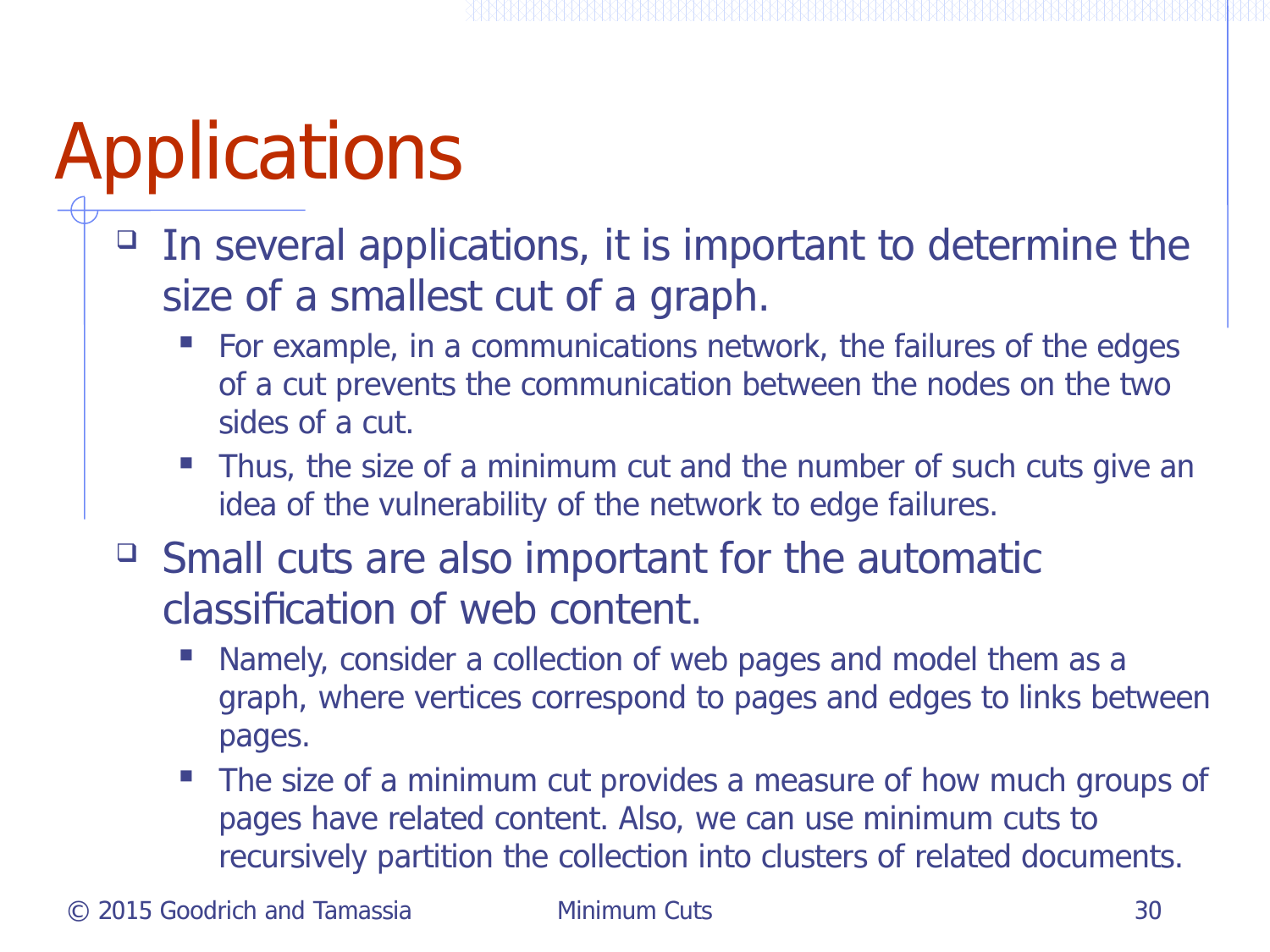

# Applications
In several applications, it is important to determine the size of a smallest cut of a graph.
For example, in a communications network, the failures of the edges of a cut prevents the communication between the nodes on the two sides of a cut.
Thus, the size of a minimum cut and the number of such cuts give an idea of the vulnerability of the network to edge failures.
Small cuts are also important for the automatic classification of web content.
Namely, consider a collection of web pages and model them as a graph, where vertices correspond to pages and edges to links between pages.
The size of a minimum cut provides a measure of how much groups of pages have related content. Also, we can use minimum cuts to recursively partition the collection into clusters of related documents.
Minimum Cuts
30